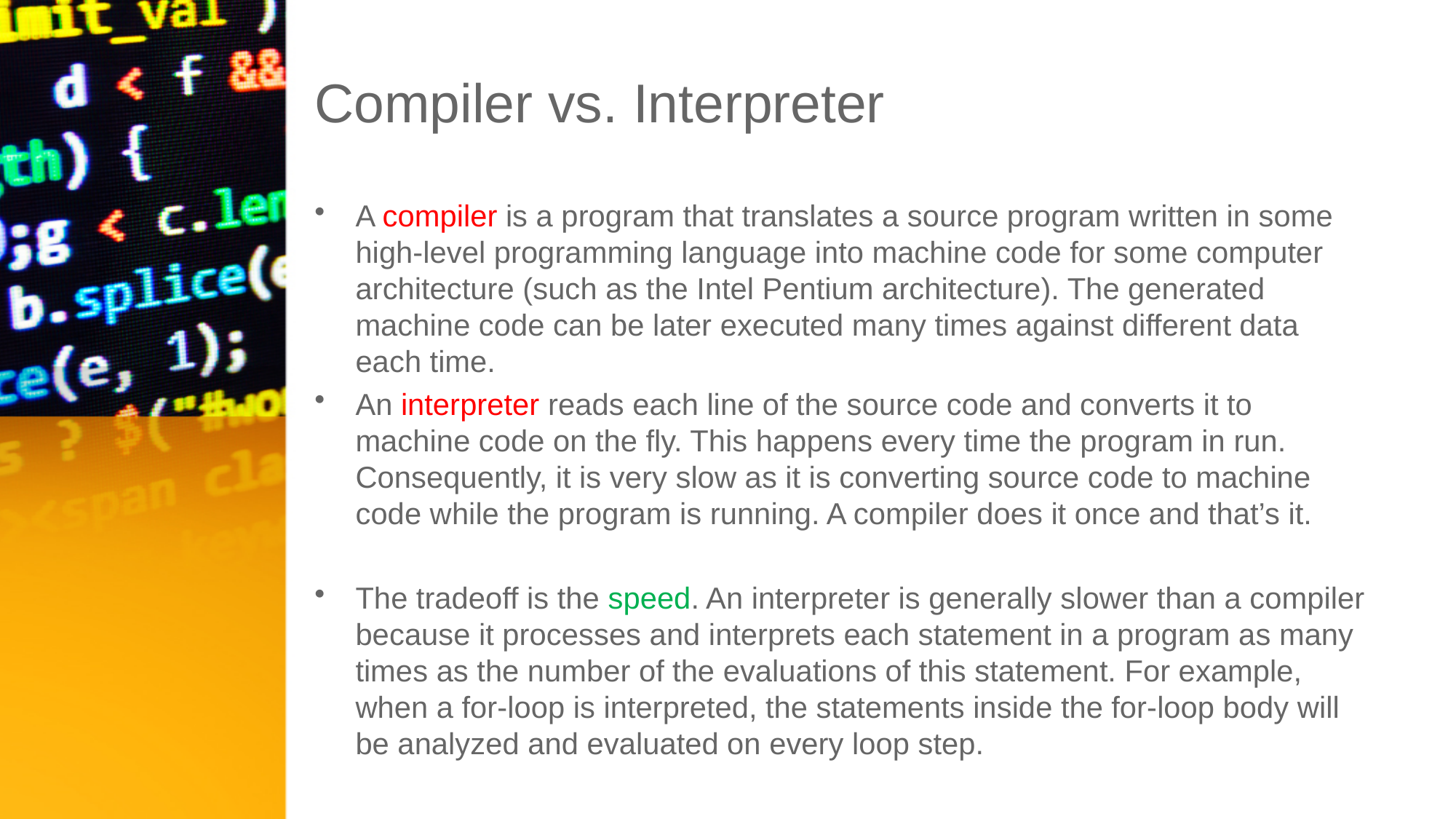

# Compiler vs. Interpreter
A compiler is a program that translates a source program written in some high-level programming language into machine code for some computer architecture (such as the Intel Pentium architecture). The generated machine code can be later executed many times against different data each time.
An interpreter reads each line of the source code and converts it to machine code on the fly. This happens every time the program in run. Consequently, it is very slow as it is converting source code to machine code while the program is running. A compiler does it once and that’s it.

The tradeoff is the speed. An interpreter is generally slower than a compiler because it processes and interprets each statement in a program as many times as the number of the evaluations of this statement. For example, when a for-loop is interpreted, the statements inside the for-loop body will be analyzed and evaluated on every loop step.